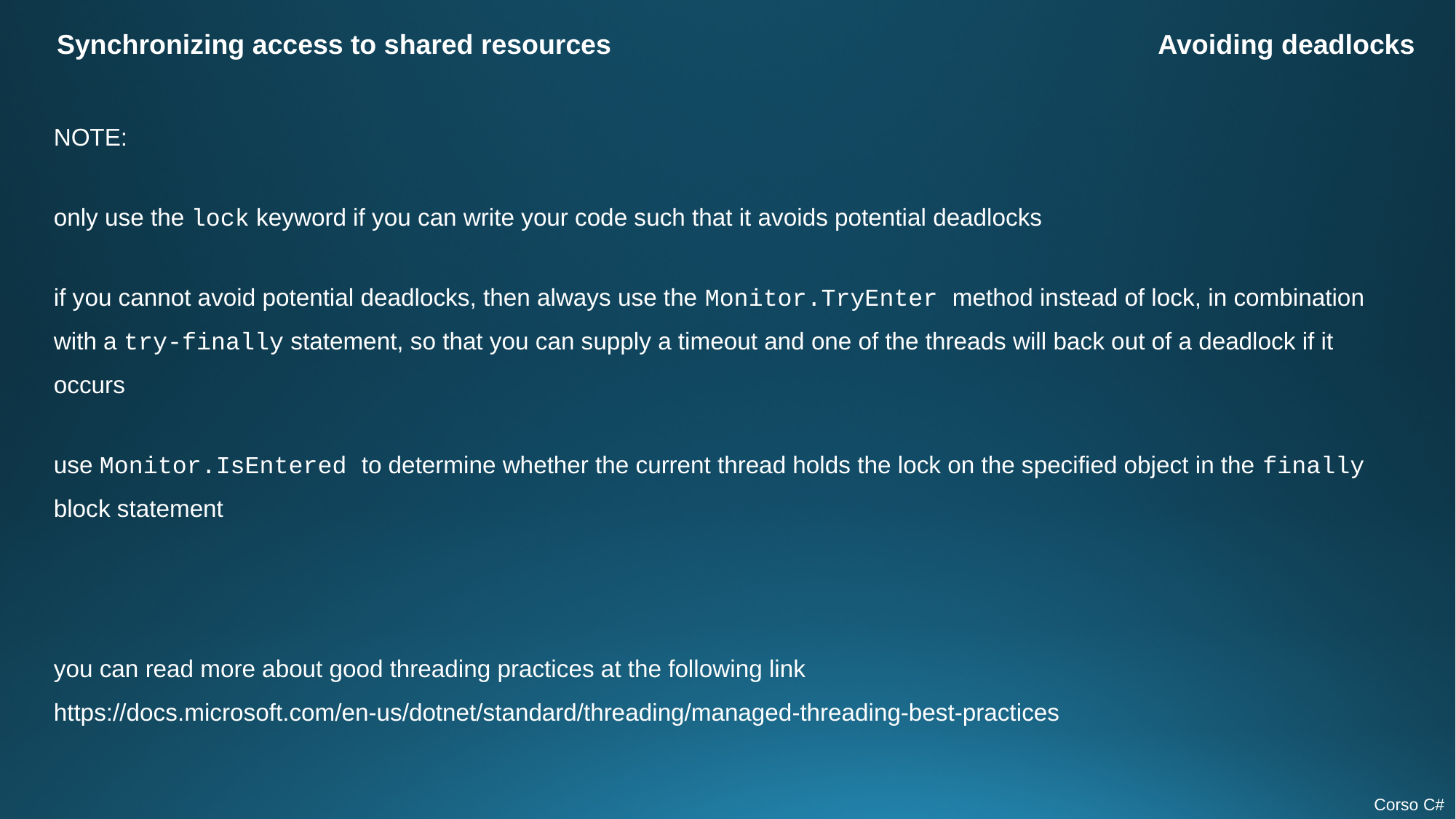

Synchronizing access to shared resources
Avoiding deadlocks
NOTE:
only use the lock keyword if you can write your code such that it avoids potential deadlocks
if you cannot avoid potential deadlocks, then always use the Monitor.TryEnter method instead of lock, in combination with a try-finally statement, so that you can supply a timeout and one of the threads will back out of a deadlock if it occurs
use Monitor.IsEntered to determine whether the current thread holds the lock on the specified object in the finally block statement

you can read more about good threading practices at the following link
https://docs.microsoft.com/en-us/dotnet/standard/threading/managed-threading-best-practices
Corso C#